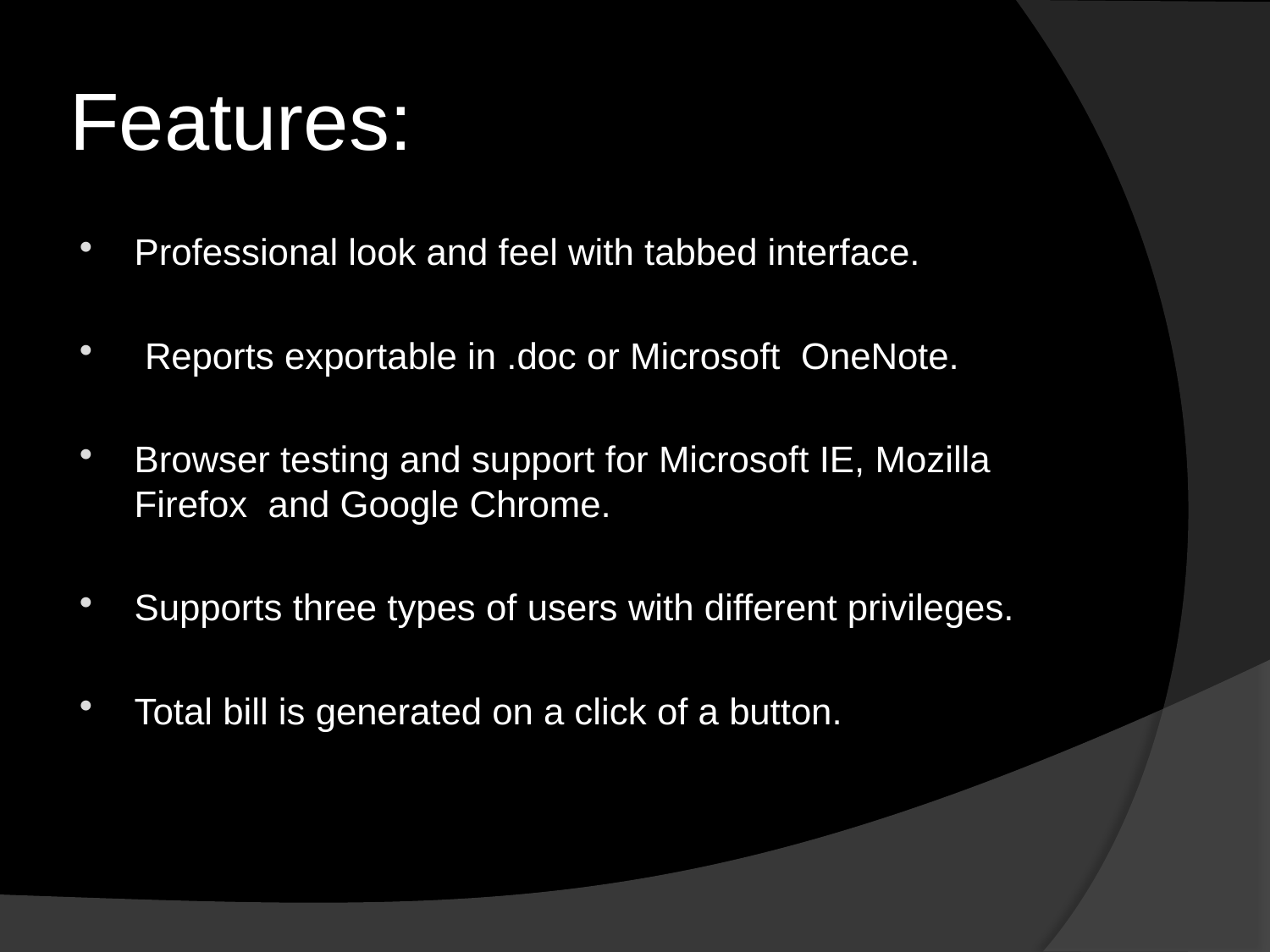

# Features:
Professional look and feel with tabbed interface.

 Reports exportable in .doc or Microsoft  OneNote.

Browser testing and support for Microsoft IE, Mozilla Firefox  and Google Chrome.

Supports three types of users with different privileges.

Total bill is generated on a click of a button.